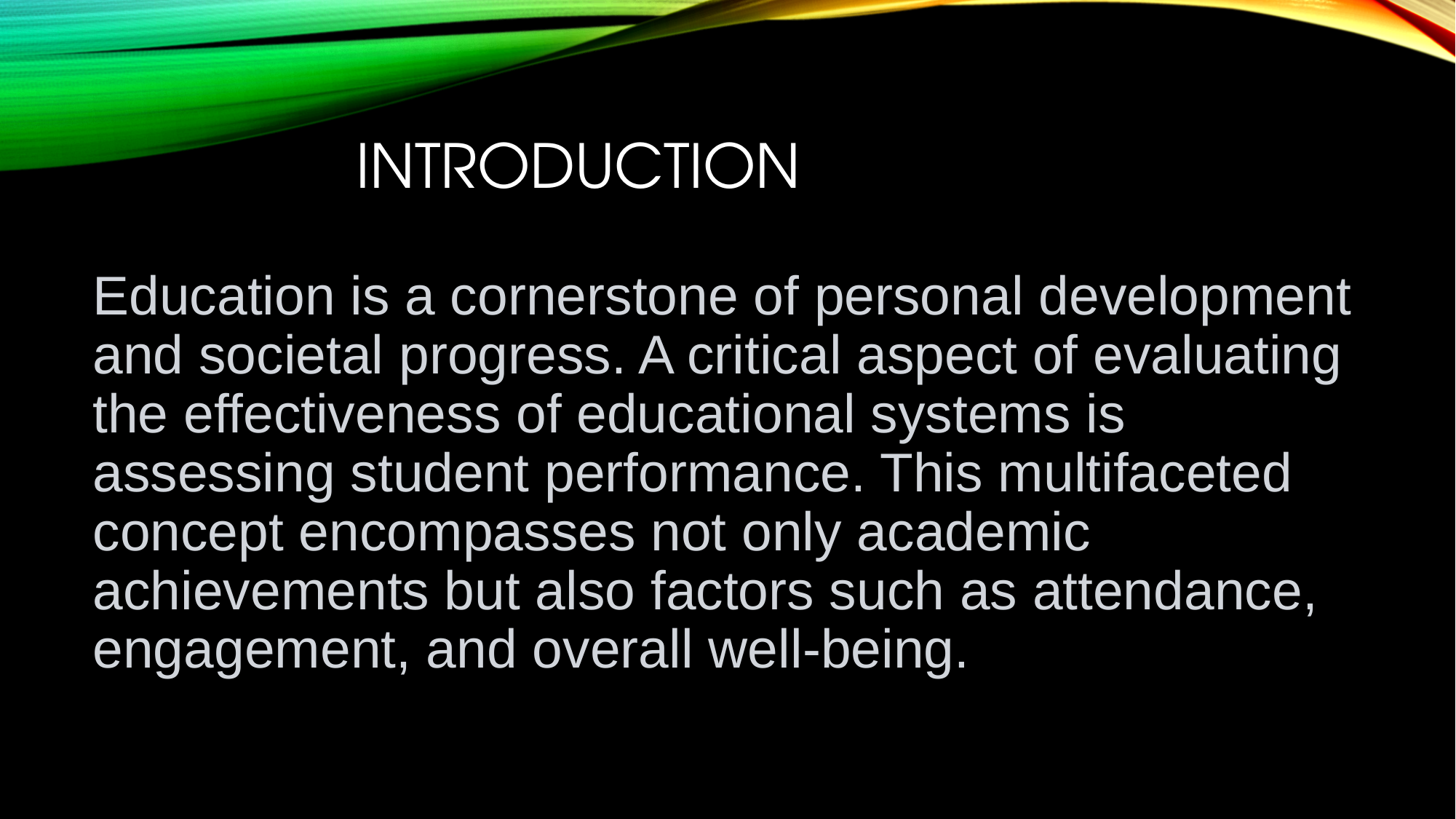

# INTRODUCTION
Education is a cornerstone of personal development and societal progress. A critical aspect of evaluating the effectiveness of educational systems is assessing student performance. This multifaceted concept encompasses not only academic achievements but also factors such as attendance, engagement, and overall well-being.